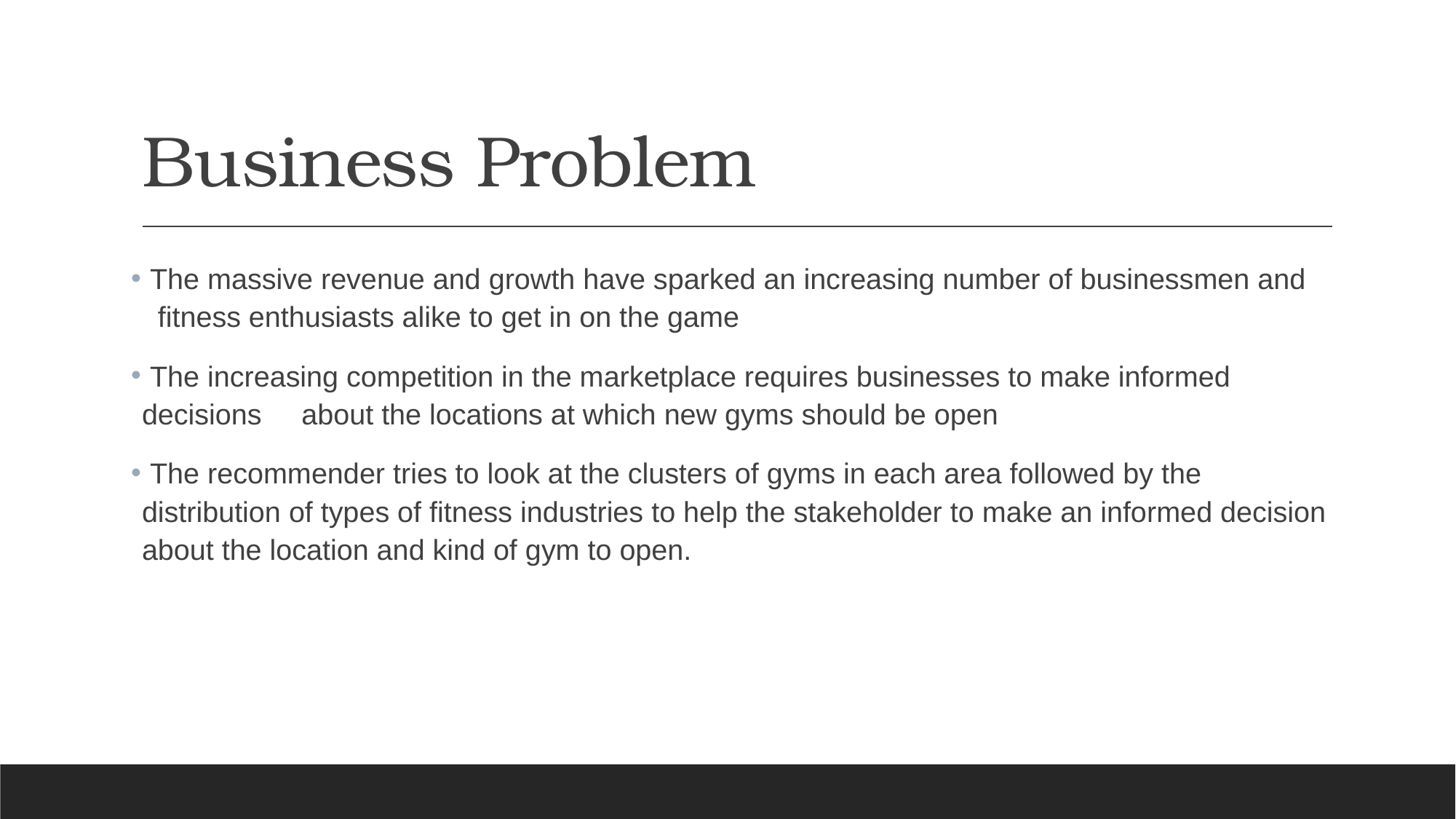

# Business Problem
 The massive revenue and growth have sparked an increasing number of businessmen and
  fitness enthusiasts alike to get in on the game
 The increasing competition in the marketplace requires businesses to make informed decisions     about the locations at which new gyms should be open
 The recommender tries to look at the clusters of gyms in each area followed by the distribution of types of fitness industries to help the stakeholder to make an informed decision about the location and kind of gym to open.